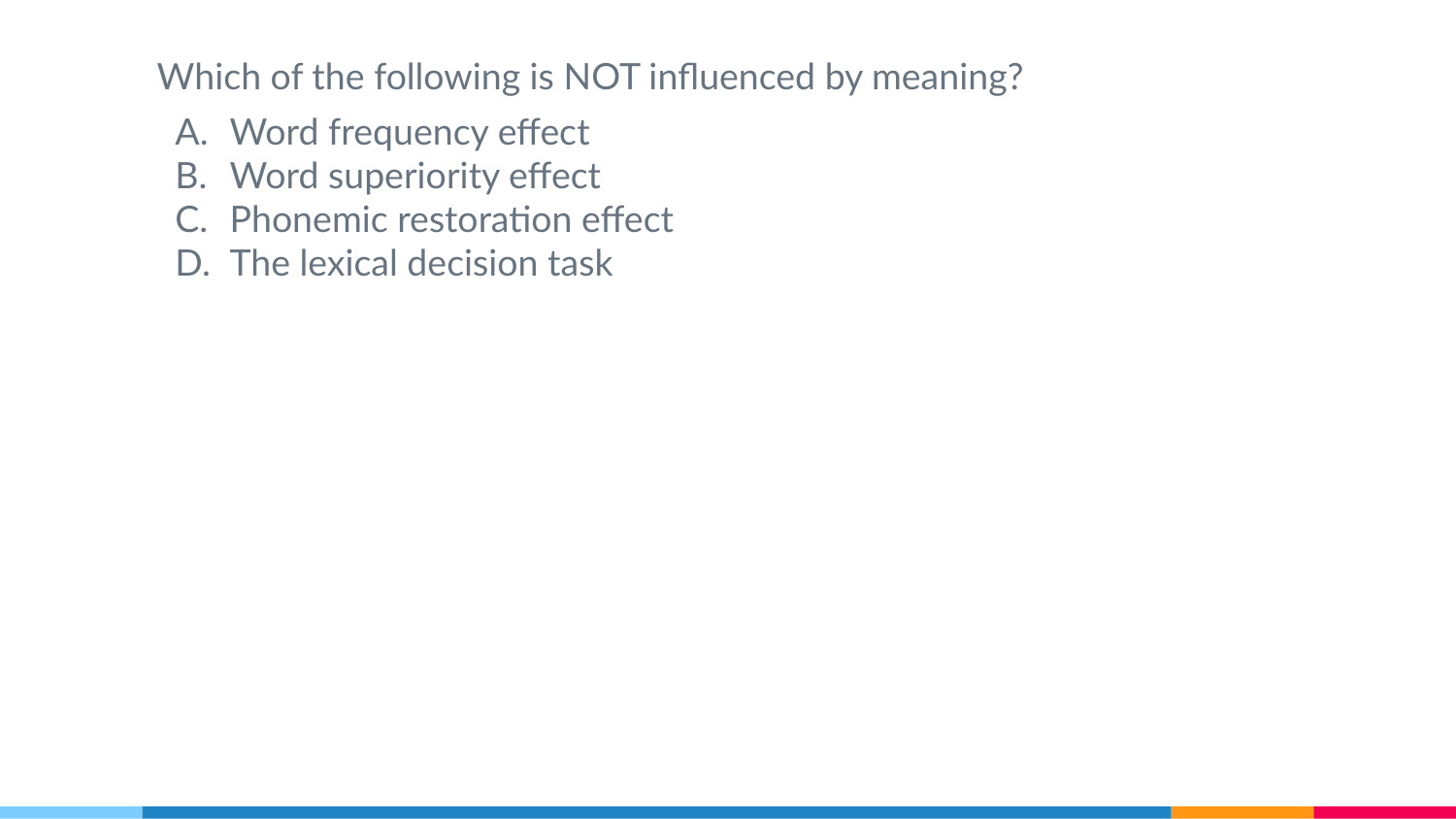

Which of the following is NOT influenced by meaning?
Word frequency effect
Word superiority effect
Phonemic restoration effect
The lexical decision task